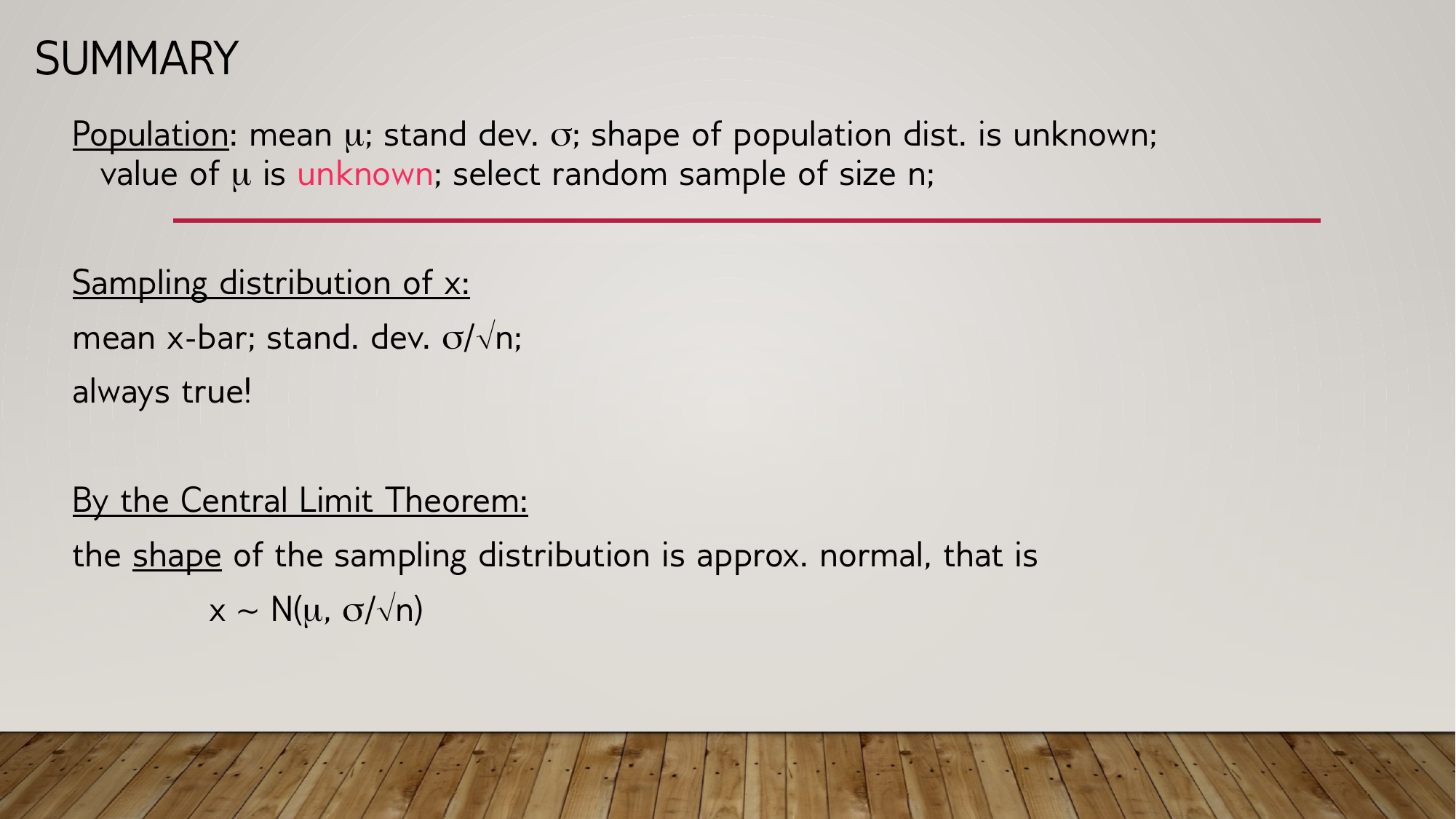

# Summary
Population: mean μ; stand dev. σ; shape of population dist. is unknown; value of μ is unknown; select random sample of size n;

Sampling distribution of x:
mean x-bar; stand. dev. σ/√n;
always true!

By the Central Limit Theorem:
the shape of the sampling distribution is approx. normal, that is
		x ~ N(μ, σ/√n)